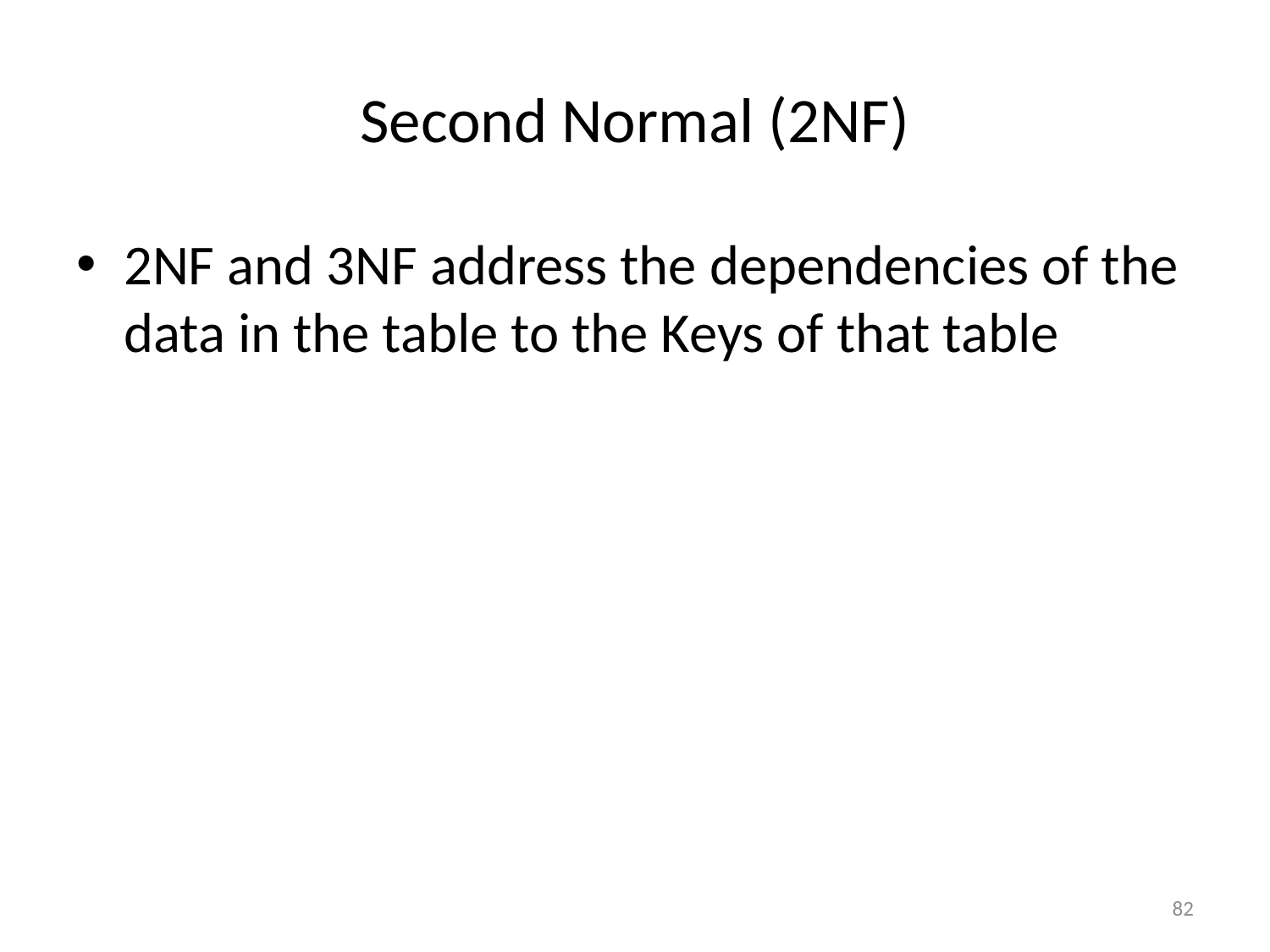

# Second Normal (2NF)
2NF and 3NF address the dependencies of the data in the table to the Keys of that table

82